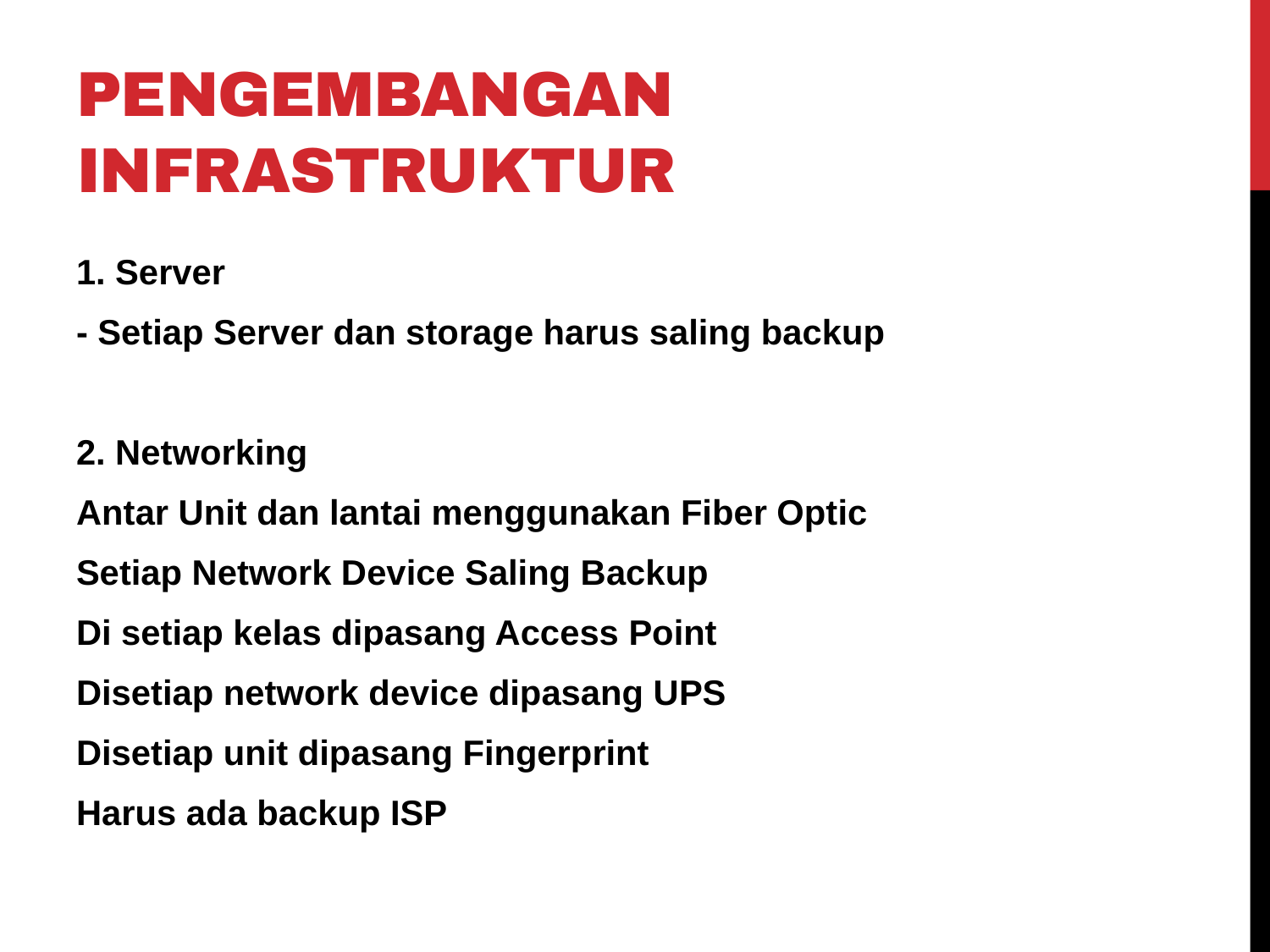

# Pengembangan infrastruktur
1. Server
- Setiap Server dan storage harus saling backup

2. Networking
Antar Unit dan lantai menggunakan Fiber Optic
Setiap Network Device Saling Backup
Di setiap kelas dipasang Access Point
Disetiap network device dipasang UPS
Disetiap unit dipasang Fingerprint
Harus ada backup ISP